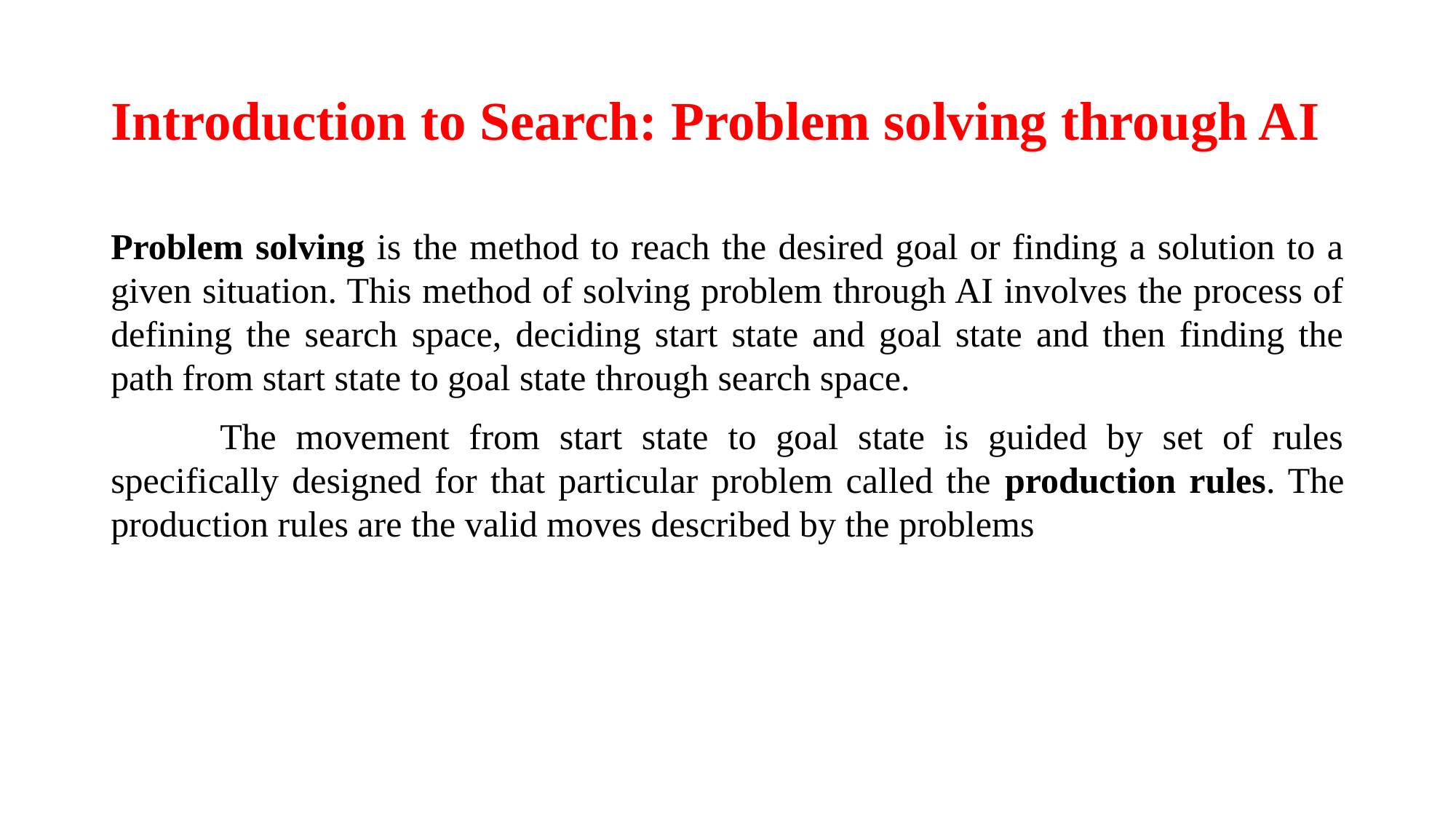

# Introduction to Search: Problem solving through AI
Problem solving is the method to reach the desired goal or finding a solution to a given situation. This method of solving problem through AI involves the process of defining the search space, deciding start state and goal state and then finding the path from start state to goal state through search space.
	The movement from start state to goal state is guided by set of rules specifically designed for that particular problem called the production rules. The production rules are the valid moves described by the problems